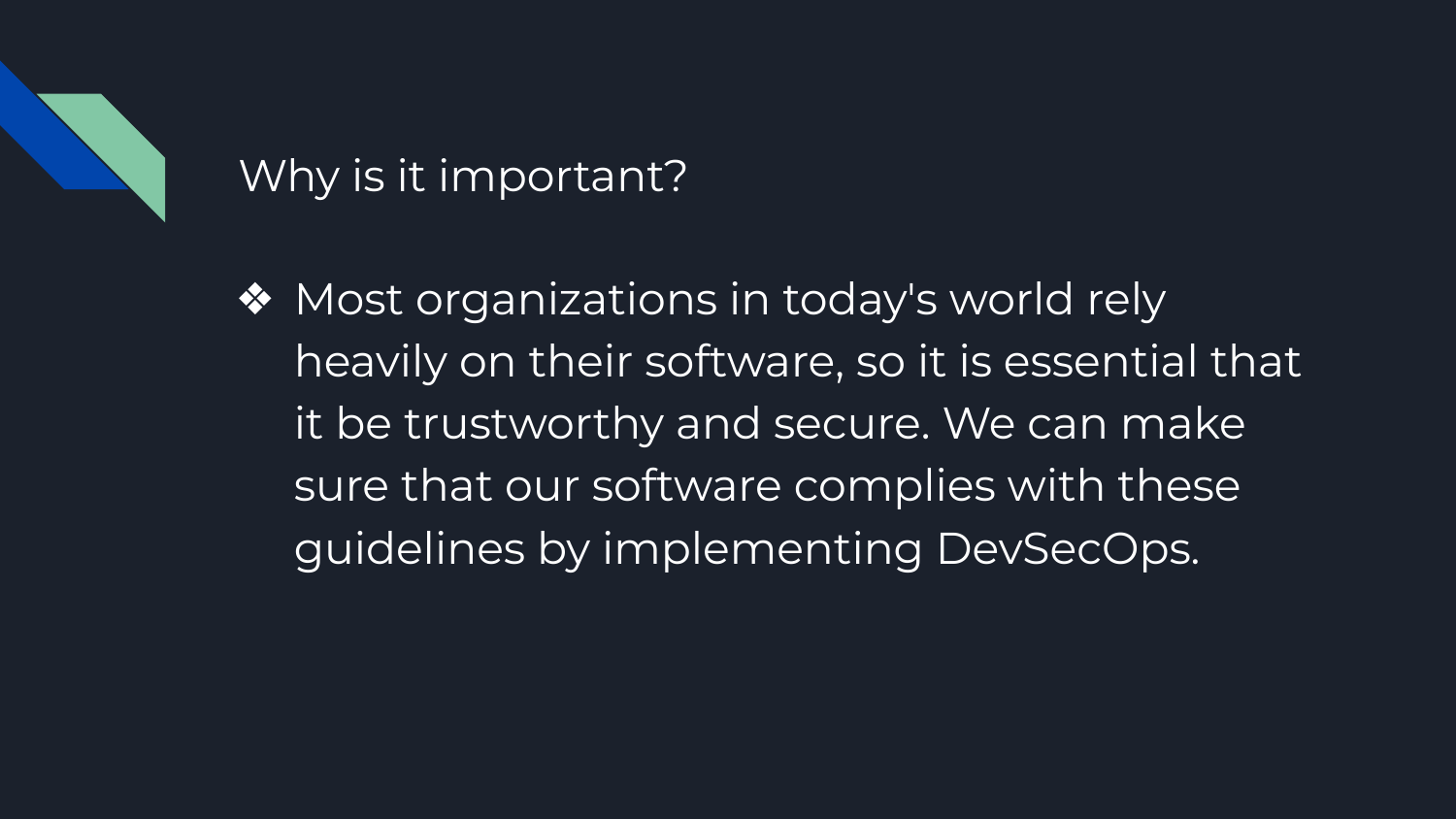

# Why is it important?
Most organizations in today's world rely heavily on their software, so it is essential that it be trustworthy and secure. We can make sure that our software complies with these guidelines by implementing DevSecOps.